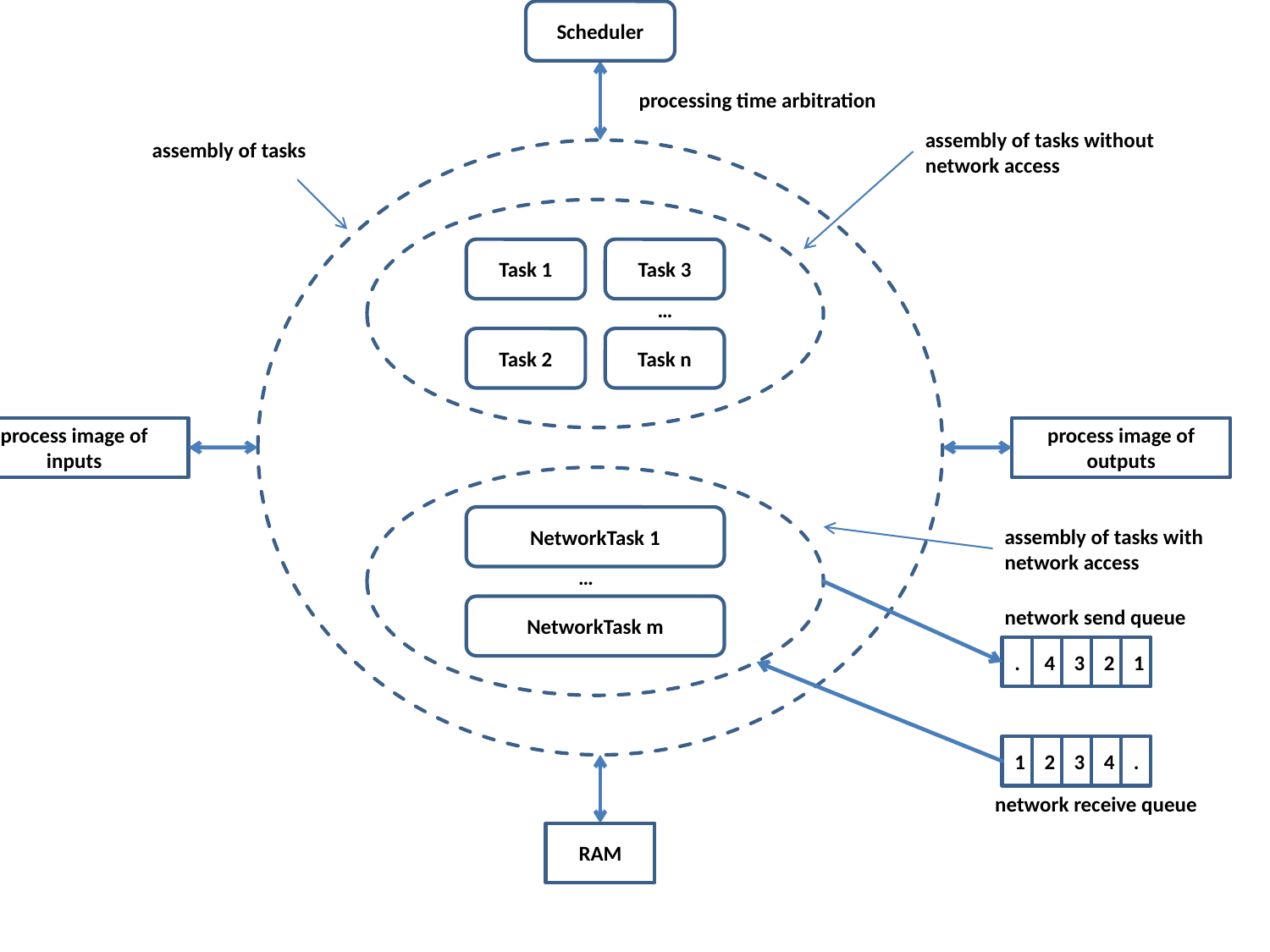

Scheduler
processing time arbitration
assembly of tasks without network access
assembly of tasks

Task 1
Task 3
…
Task 2
Task n
process image of inputs
process image of outputs

NetworkTask 1
assembly of tasks with network access
…
NetworkTask m
network send queue
.
4
3
2
1
1
2
3
4
.
network receive queue
RAM